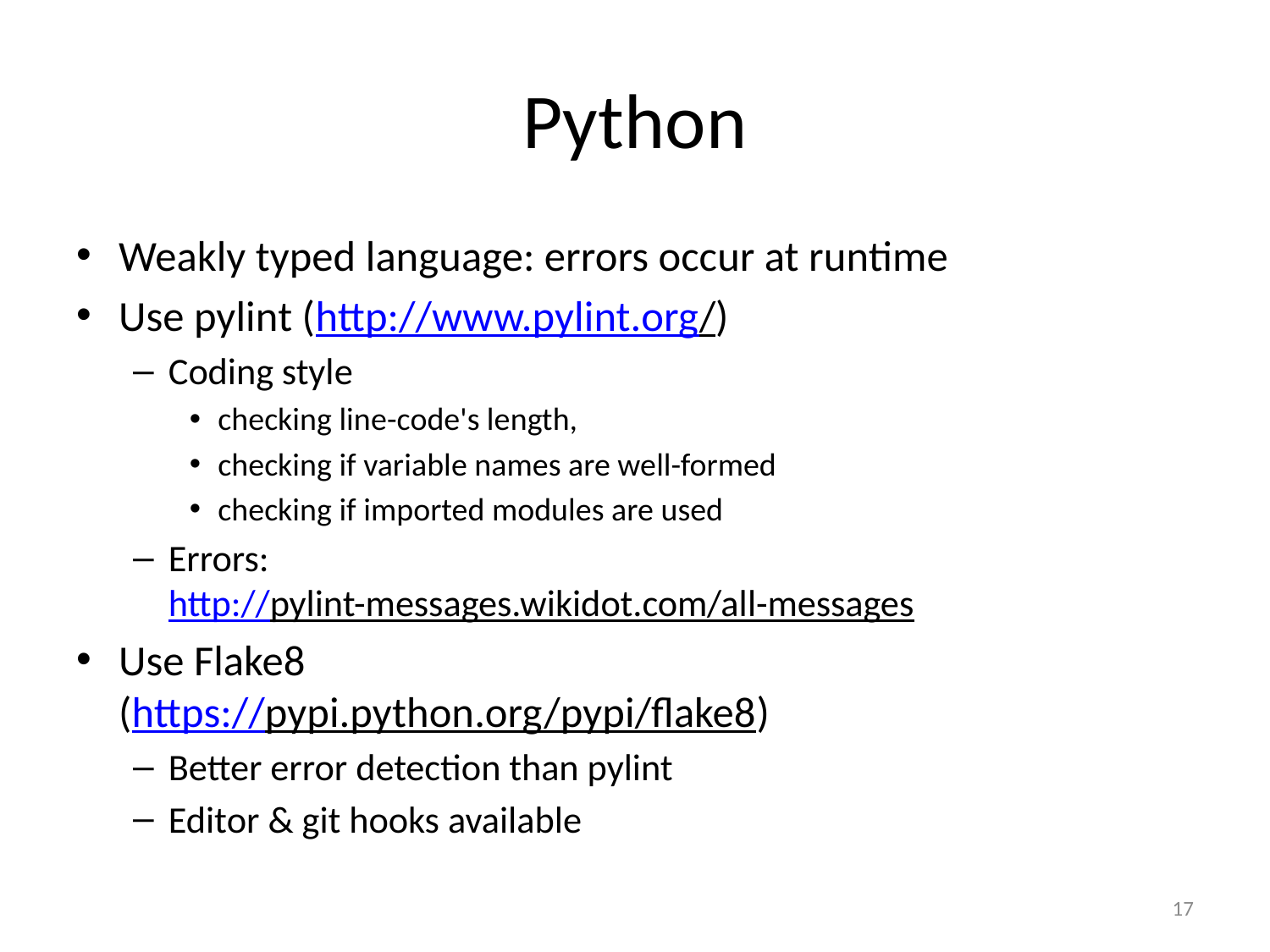

# Python
Weakly typed language: errors occur at runtime
Use pylint (http://www.pylint.org/)
Coding style
checking line-code's length,
checking if variable names are well-formed
checking if imported modules are used
Errors:
http://pylint-messages.wikidot.com/all-messages
Use Flake8
(https://pypi.python.org/pypi/flake8)
Better error detection than pylint
Editor & git hooks available

17